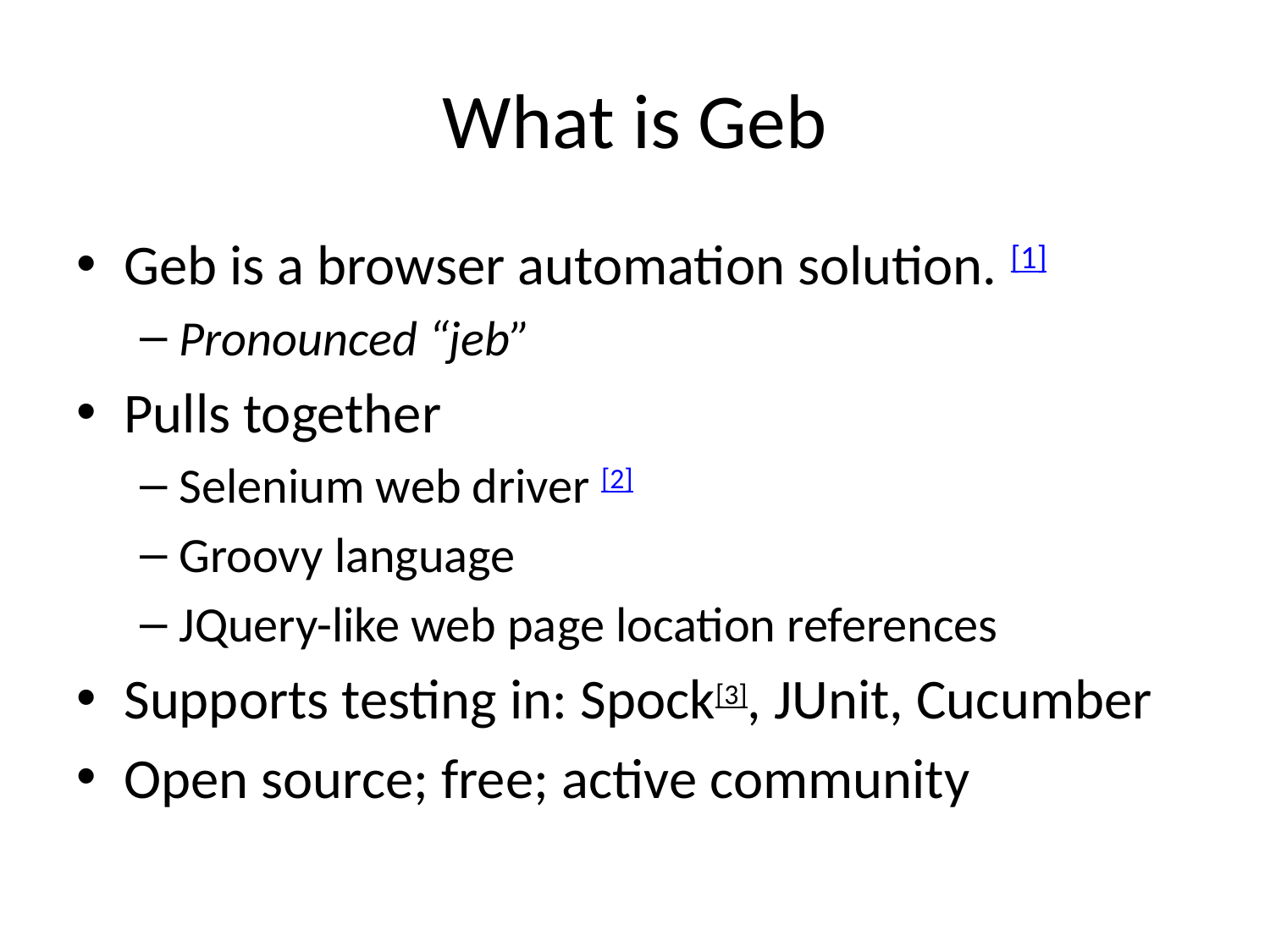

# What is Geb
Geb is a browser automation solution. [1]
Pronounced “jeb”
Pulls together
Selenium web driver [2]
Groovy language
JQuery-like web page location references
Supports testing in: Spock[3], JUnit, Cucumber
Open source; free; active community